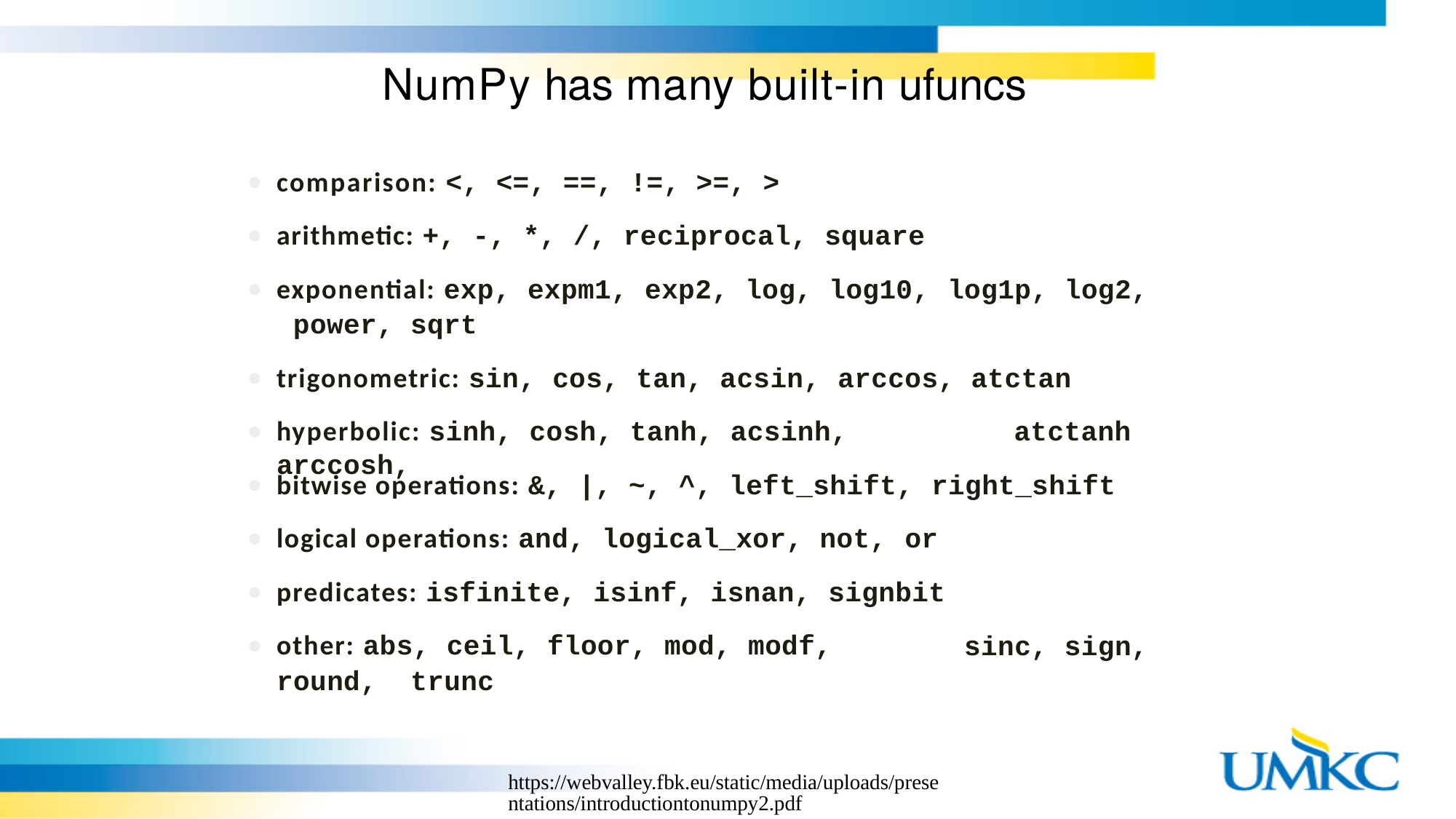

# NumPy has many built-in ufuncs
comparison: <, <=, ==, !=,
>=, >

arithmetic: +, -, *, /, reciprocal, square
exponential: exp, expm1, exp2, log, log10,  power, sqrt

log1p,
log2,

trigonometric: sin, cos, tan, acsin, arccos,
atctan

hyperbolic: sinh, cosh, tanh, acsinh, arccosh,
atctanh

bitwise operations: &, |, ~, ^, left_shift, right_shift

logical operations: and, logical_xor, not, or
predicates: isfinite, isinf, isnan, signbit
other: abs, ceil, floor, mod, modf, round,  trunc

sinc,
sign,

https://webvalley.fbk.eu/static/media/uploads/presentations/introductiontonumpy2.pdf